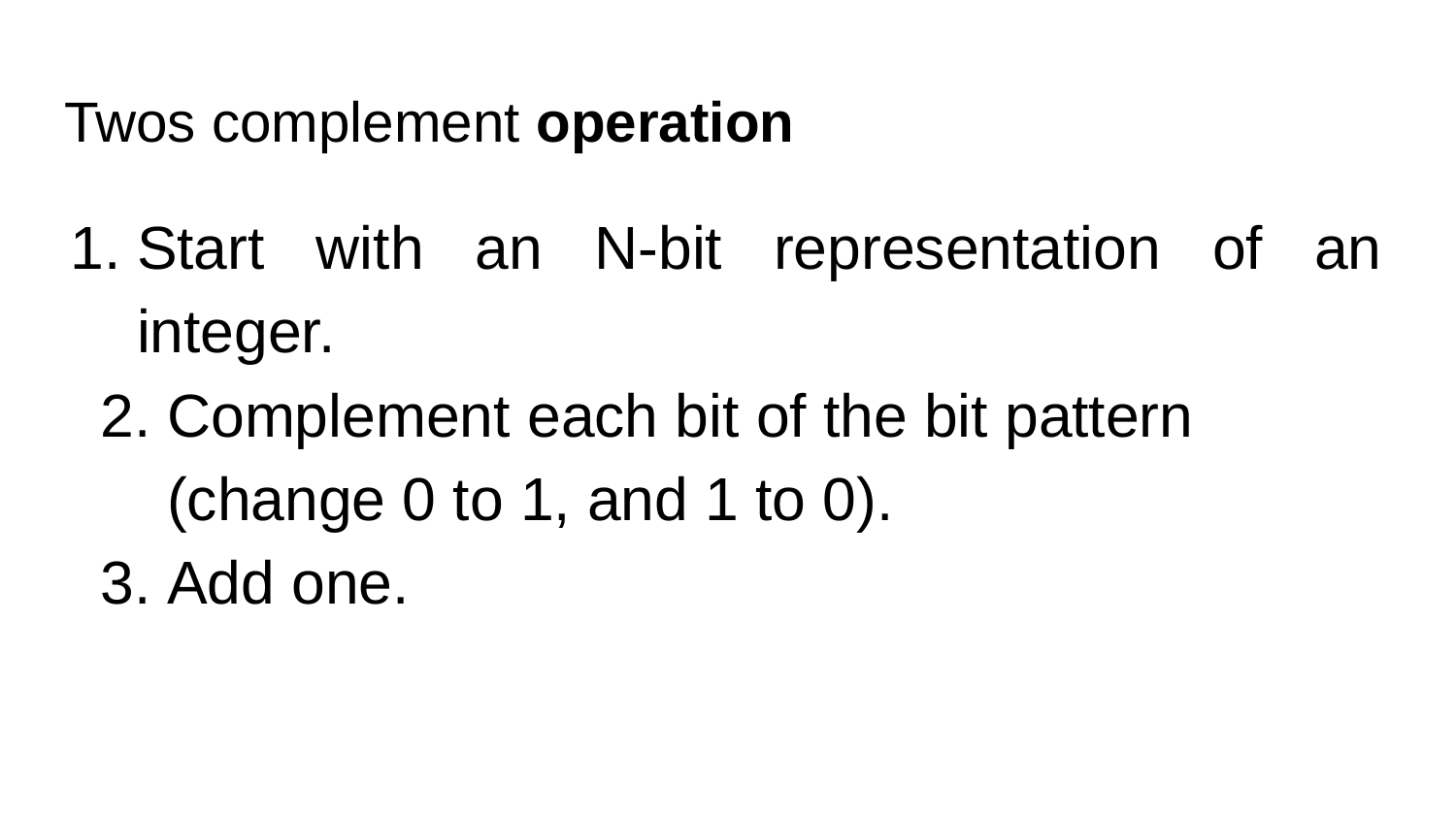

# Twos complement operation
Start with an N-bit representation of an integer.
Complement each bit of the bit pattern (change 0 to 1, and 1 to 0).
Add one.